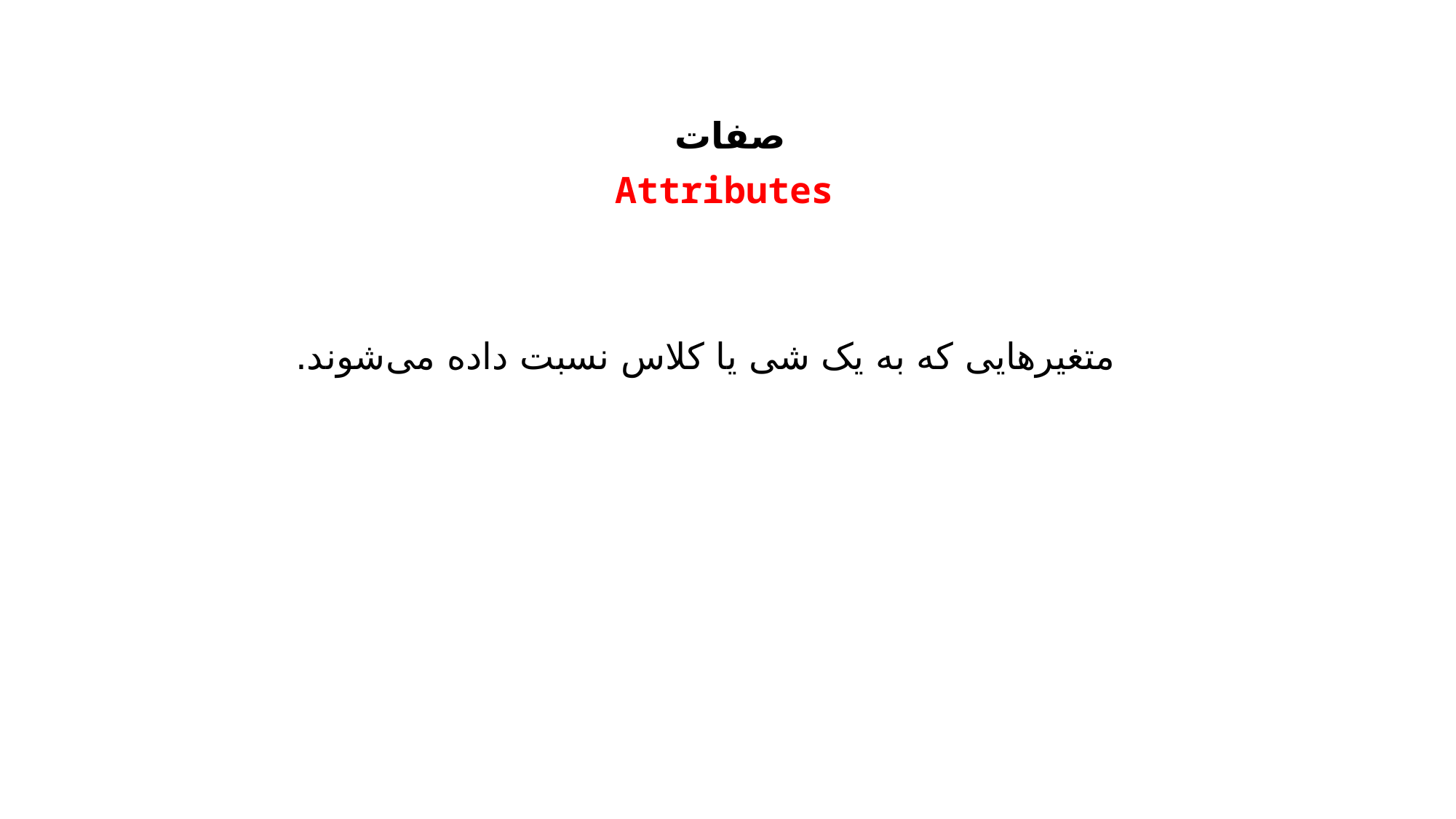

صفات
Attributes
متغیرهایی که به یک شی یا کلاس نسبت داده می‌شوند.